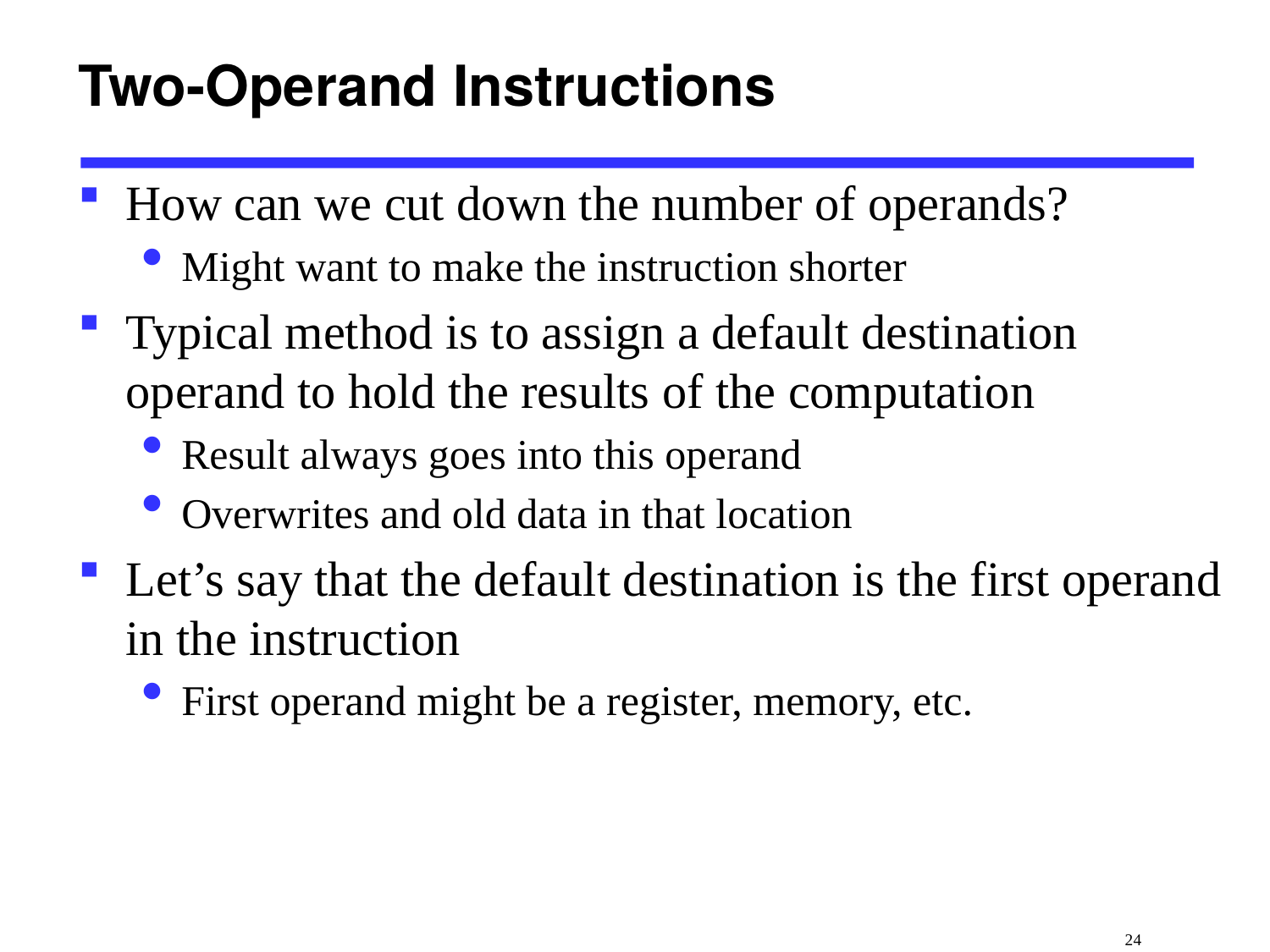

# Two-Operand Instructions
How can we cut down the number of operands?
Might want to make the instruction shorter
Typical method is to assign a default destination operand to hold the results of the computation
Result always goes into this operand
Overwrites and old data in that location
Let’s say that the default destination is the first operand in the instruction
First operand might be a register, memory, etc.
                           24